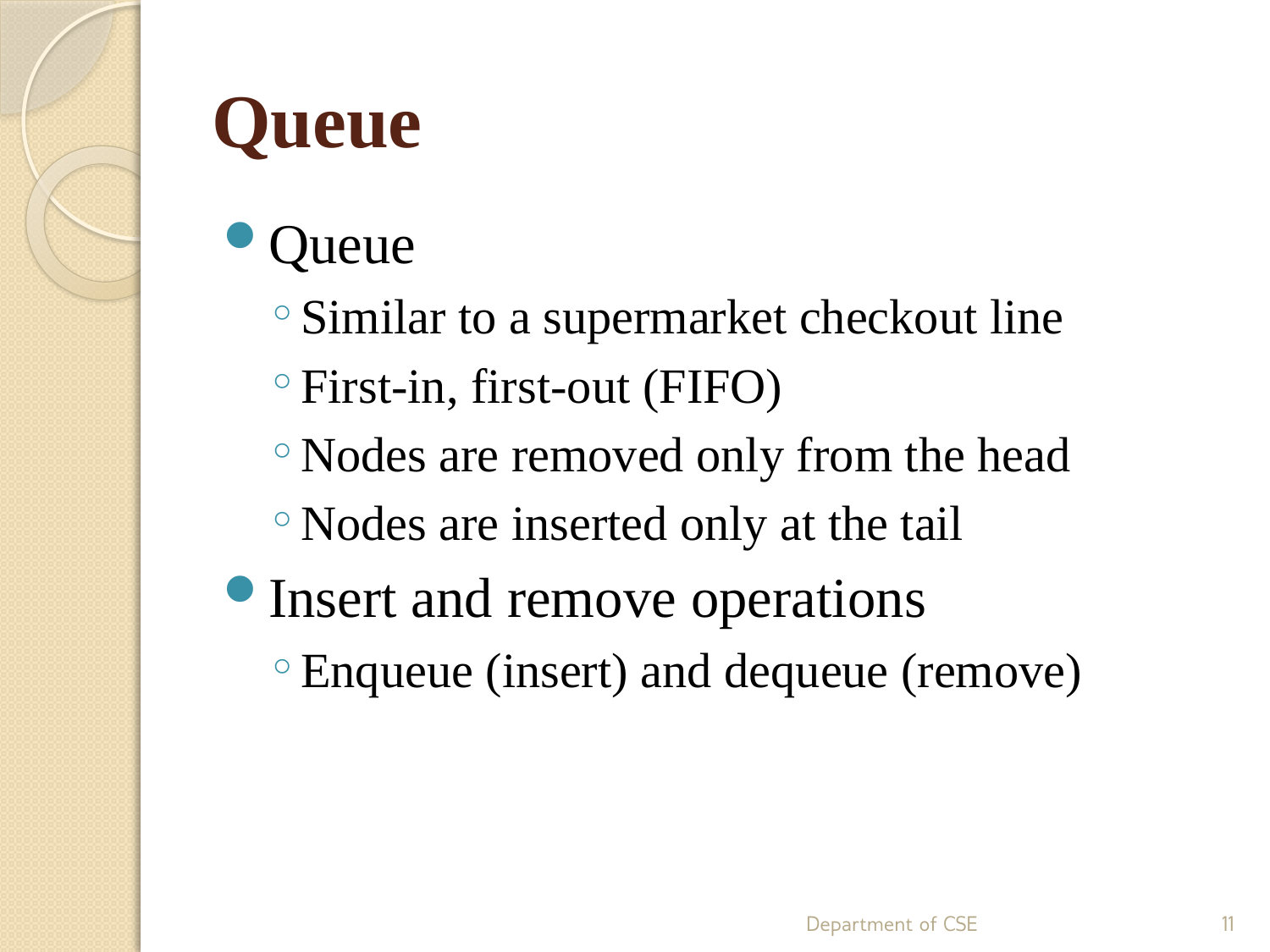

# Queue
Queue
Similar to a supermarket checkout line
First-in, first-out (FIFO)
Nodes are removed only from the head
Nodes are inserted only at the tail
Insert and remove operations
Enqueue (insert) and dequeue (remove)

Department of CSE
11